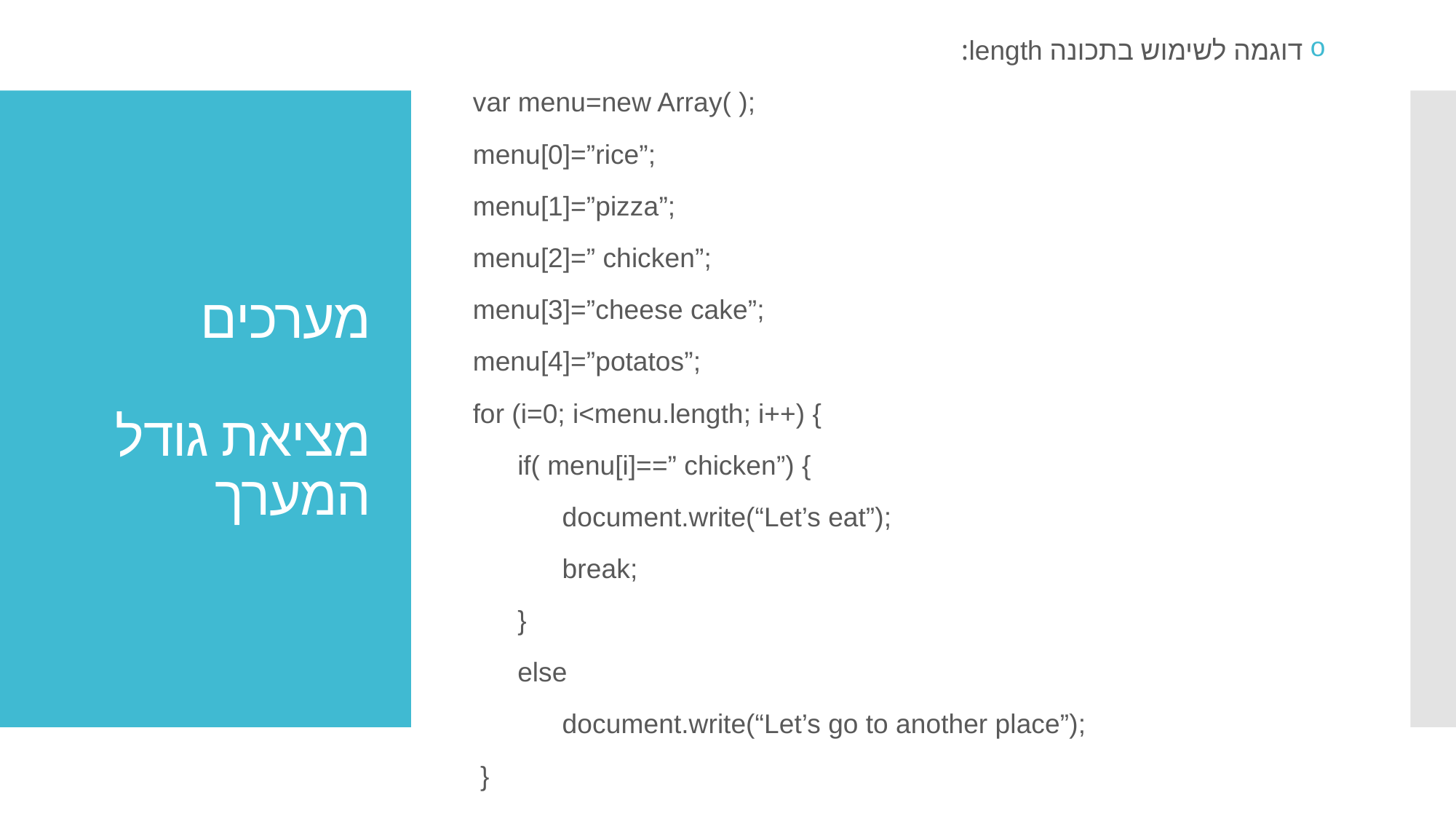

דוגמה לשימוש בתכונה length:
var menu=new Array( );
menu[0]=”rice”;
menu[1]=”pizza”;
menu[2]=” chicken”;
menu[3]=”cheese cake”;
menu[4]=”potatos”;
for (i=0; i<menu.length; i++) {
      if( menu[i]==” chicken”) {
            document.write(“Let’s eat”);
            break;
      }
      else
            document.write(“Let’s go to another place”);
 }
# מערכים מציאת גודל המערך